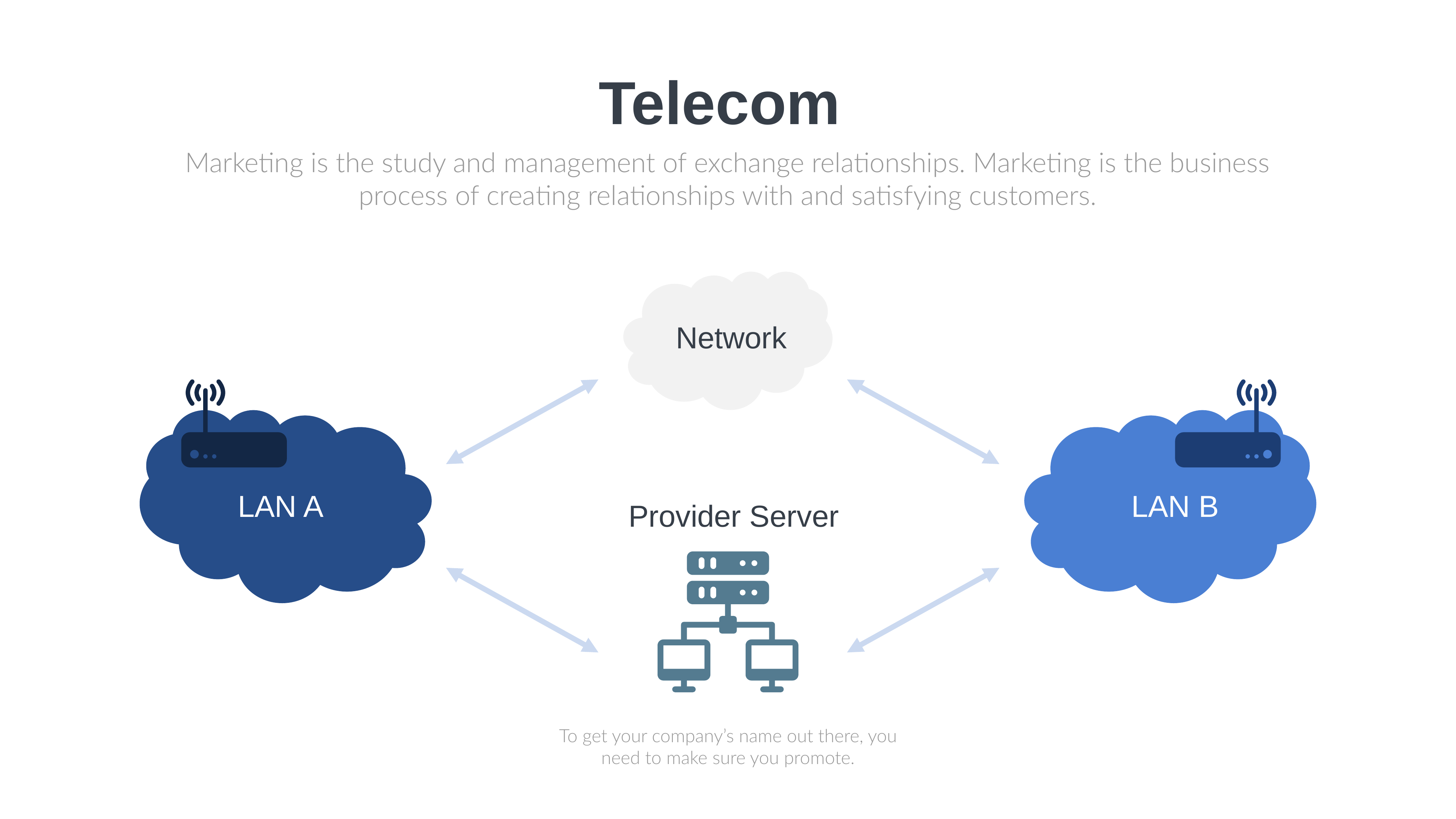

Telecom
Marketing is the study and management of exchange relationships. Marketing is the business process of creating relationships with and satisfying customers.

Network

LAN A

LAN B
Provider Server

To get your company’s name out there, you need to make sure you promote.